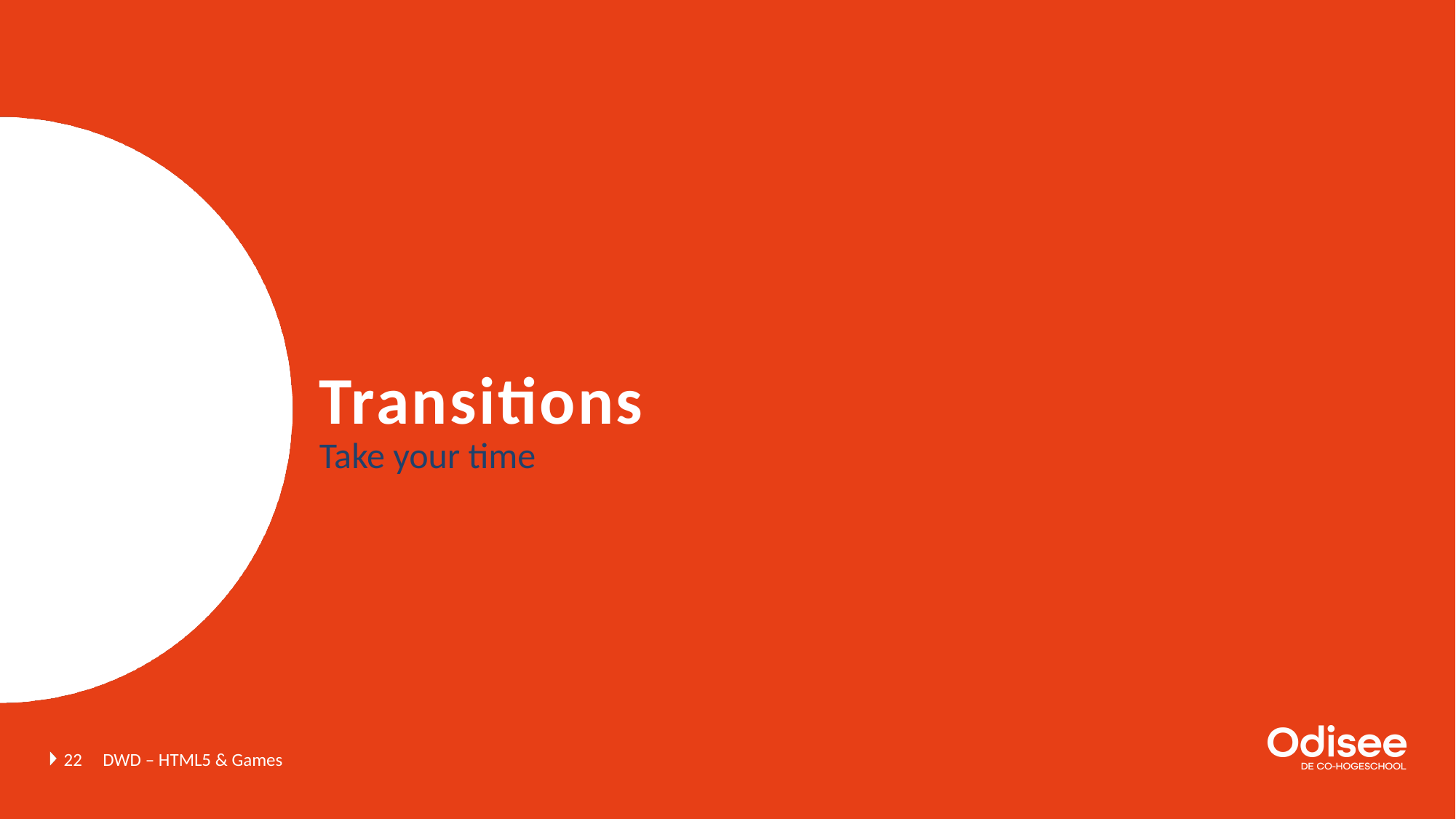

# Transitions
Take your time
22
DWD – HTML5 & Games